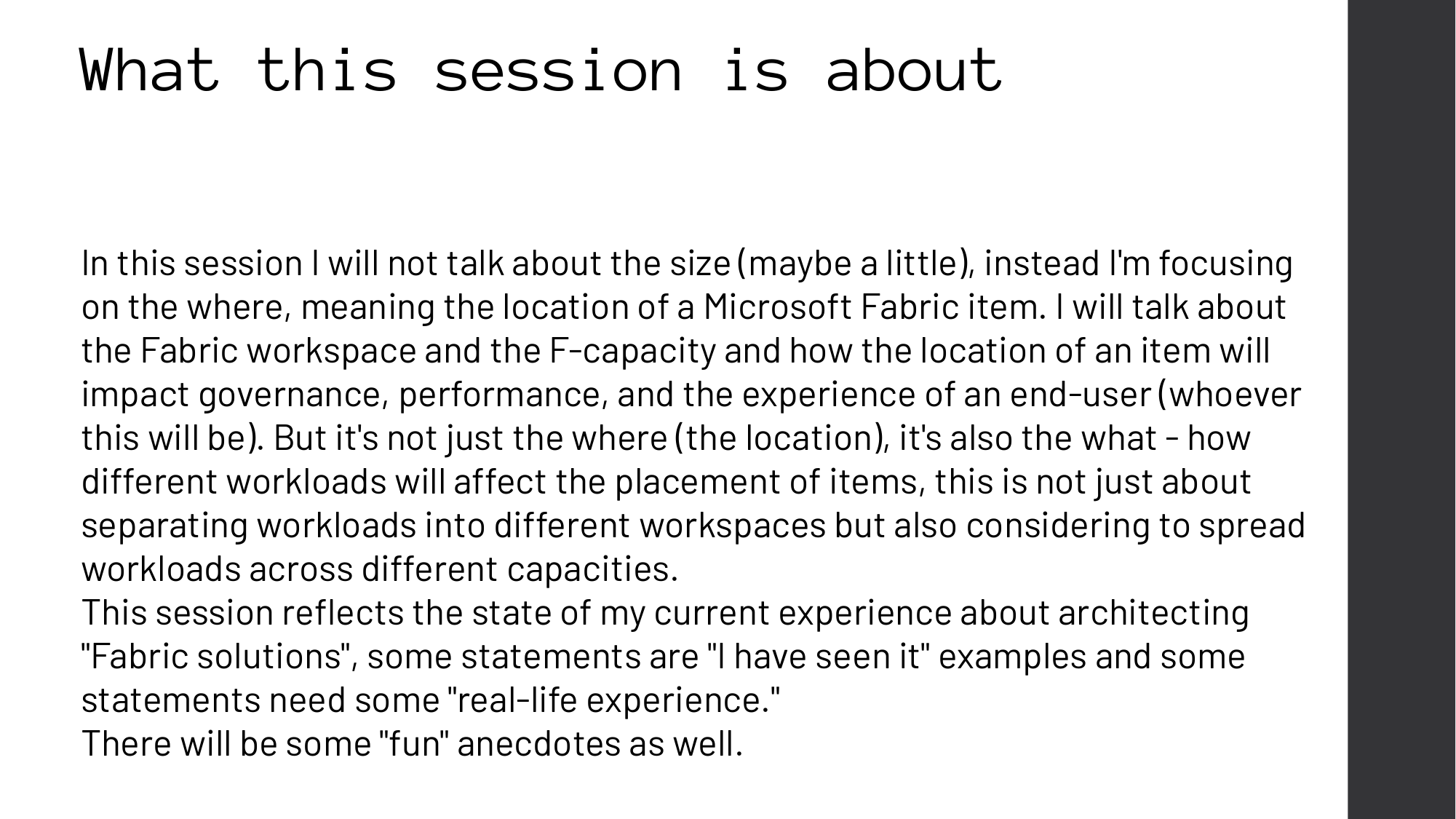

# What this session is about
In this session I will not talk about the size (maybe a little), instead I'm focusing on the where, meaning the location of a Microsoft Fabric item. I will talk about the Fabric workspace and the F-capacity and how the location of an item will impact governance, performance, and the experience of an end-user (whoever this will be). But it's not just the where (the location), it's also the what - how different workloads will affect the placement of items, this is not just about separating workloads into different workspaces but also considering to spread workloads across different capacities.
This session reflects the state of my current experience about architecting "Fabric solutions", some statements are "I have seen it" examples and some statements need some "real-life experience."
There will be some "fun" anecdotes as well.